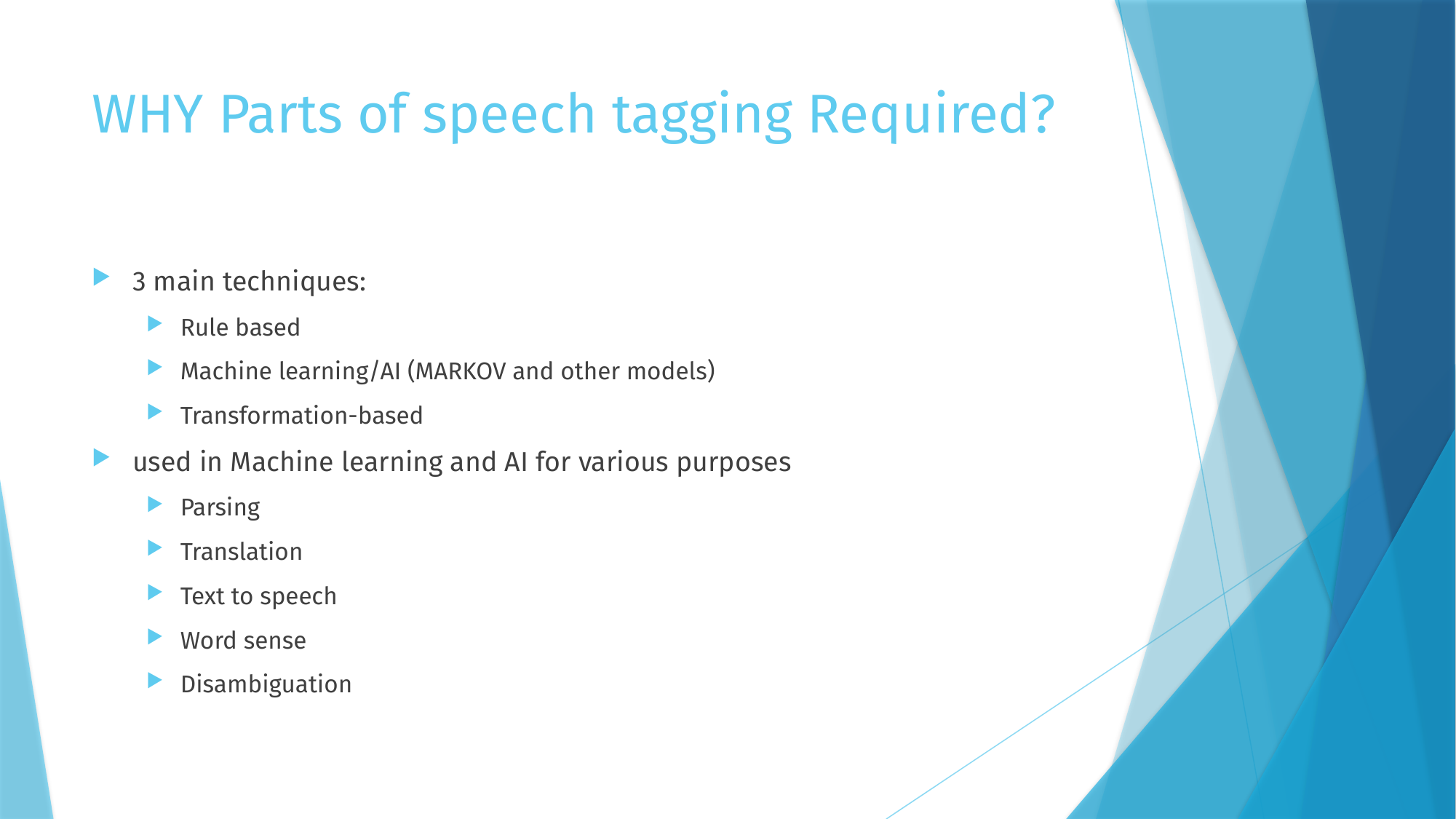

# WHY Parts of speech tagging Required?
3 main techniques:
Rule based
Machine learning/AI (MARKOV and other models)
Transformation-based
used in Machine learning and AI for various purposes
Parsing
Translation
Text to speech
Word sense
Disambiguation